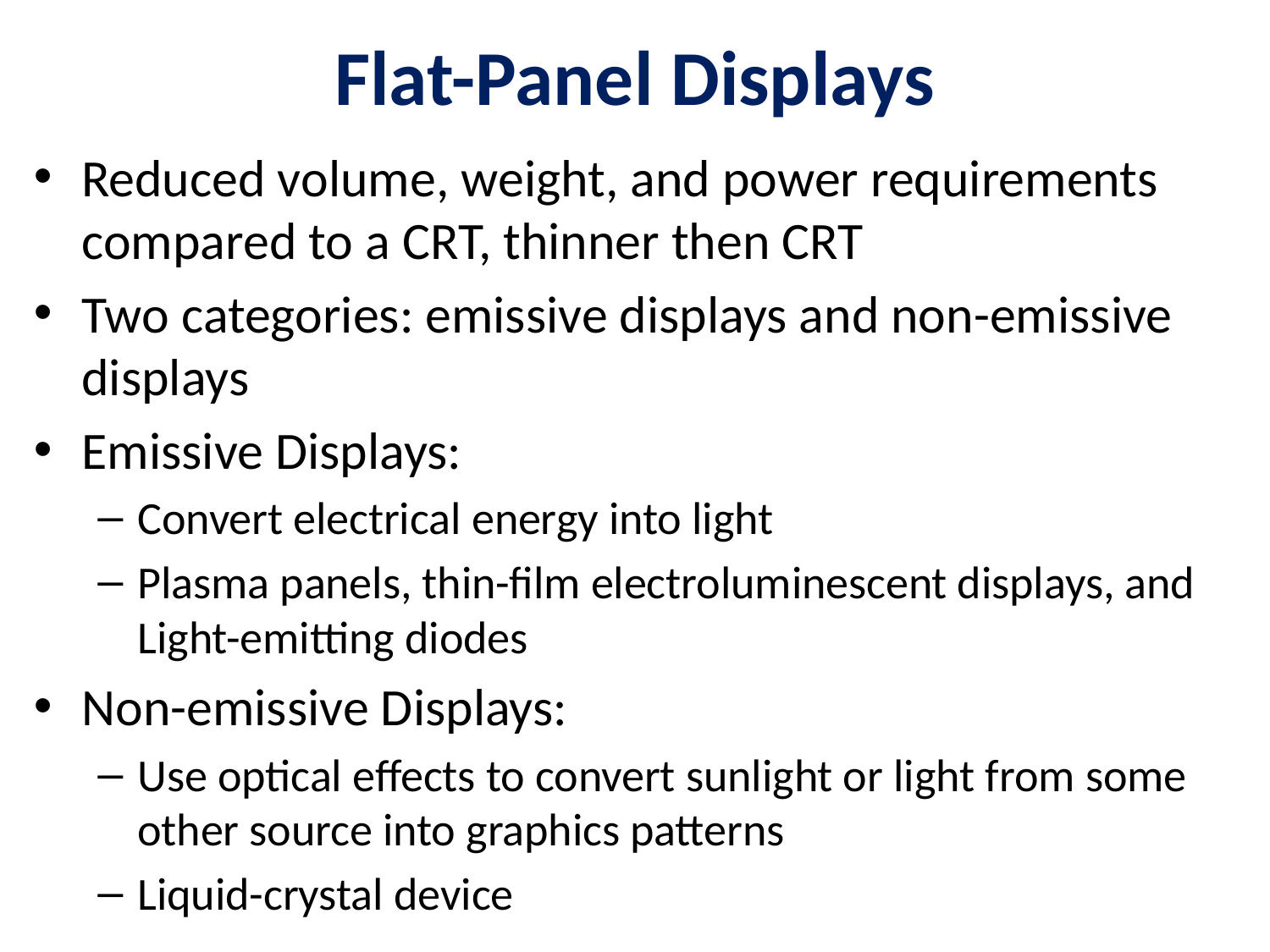

# Flat-Panel Displays
Reduced volume, weight, and power requirements compared to a CRT, thinner then CRT
Two categories: emissive displays and non-emissive displays
Emissive Displays:
Convert electrical energy into light
Plasma panels, thin-film electroluminescent displays, and Light-emitting diodes
Non-emissive Displays:
Use optical effects to convert sunlight or light from some other source into graphics patterns
Liquid-crystal device